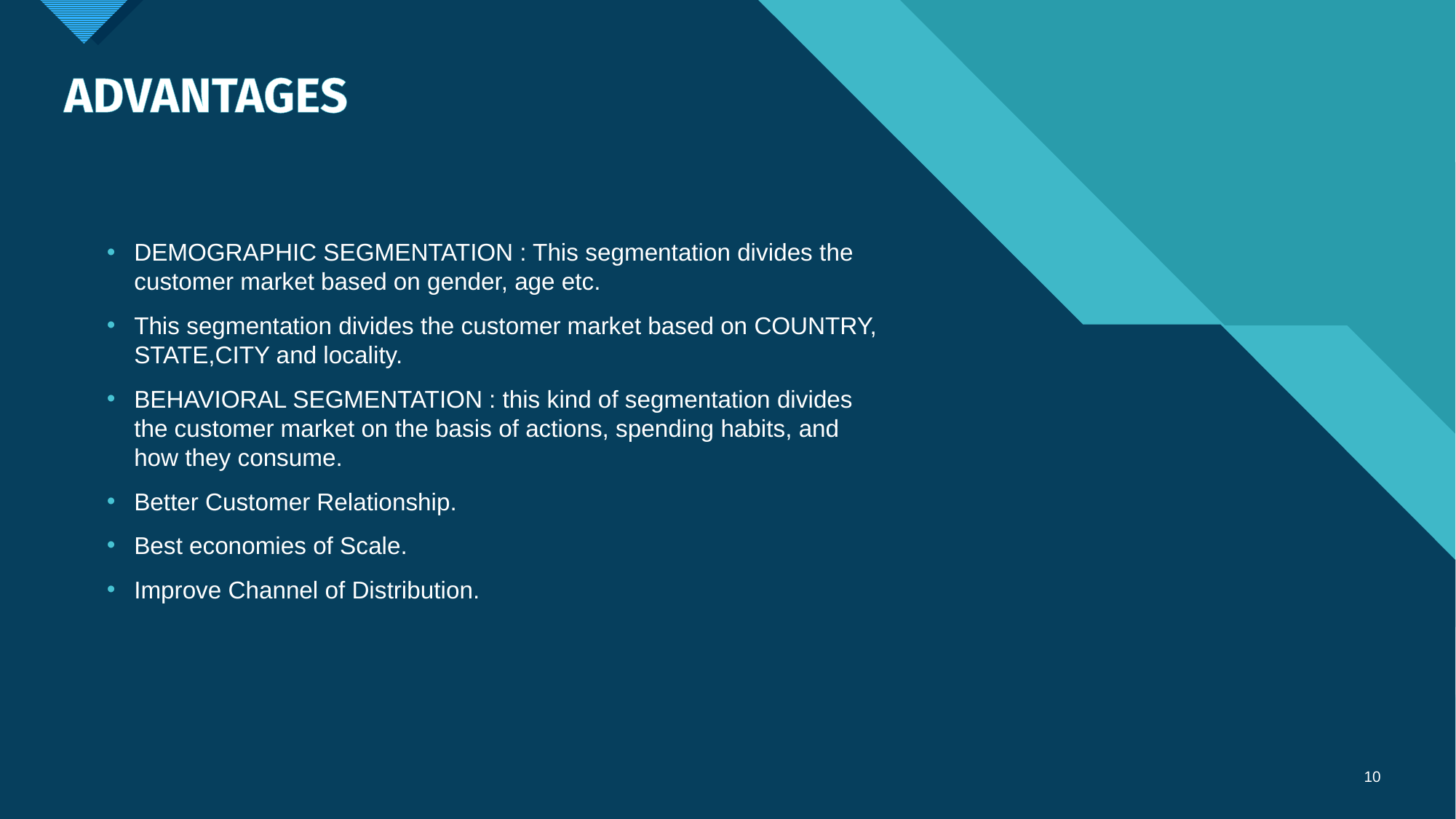

# ADVANTAGES
DEMOGRAPHIC SEGMENTATION : This segmentation divides the customer market based on gender, age etc.
This segmentation divides the customer market based on COUNTRY, STATE,CITY and locality.
BEHAVIORAL SEGMENTATION : this kind of segmentation divides the customer market on the basis of actions, spending habits, and how they consume.
Better Customer Relationship.
Best economies of Scale.
Improve Channel of Distribution.
10